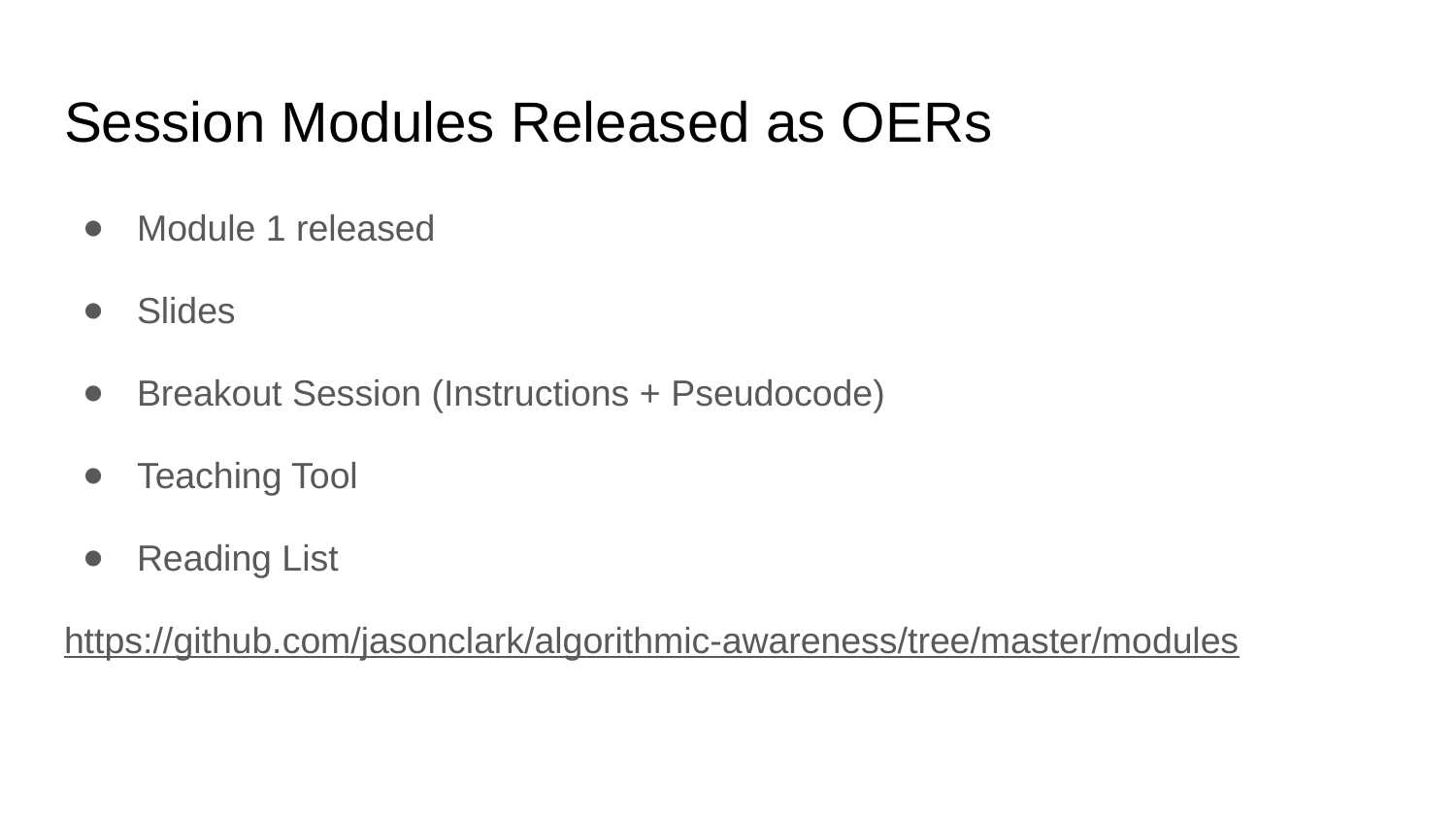

# Session Modules Released as OERs
Module 1 released​
Slides​
Breakout Session (Instructions + Pseudocode)​
Teaching Tool​
Reading List​
https://github.com/jasonclark/algorithmic-awareness/tree/master/modules ​